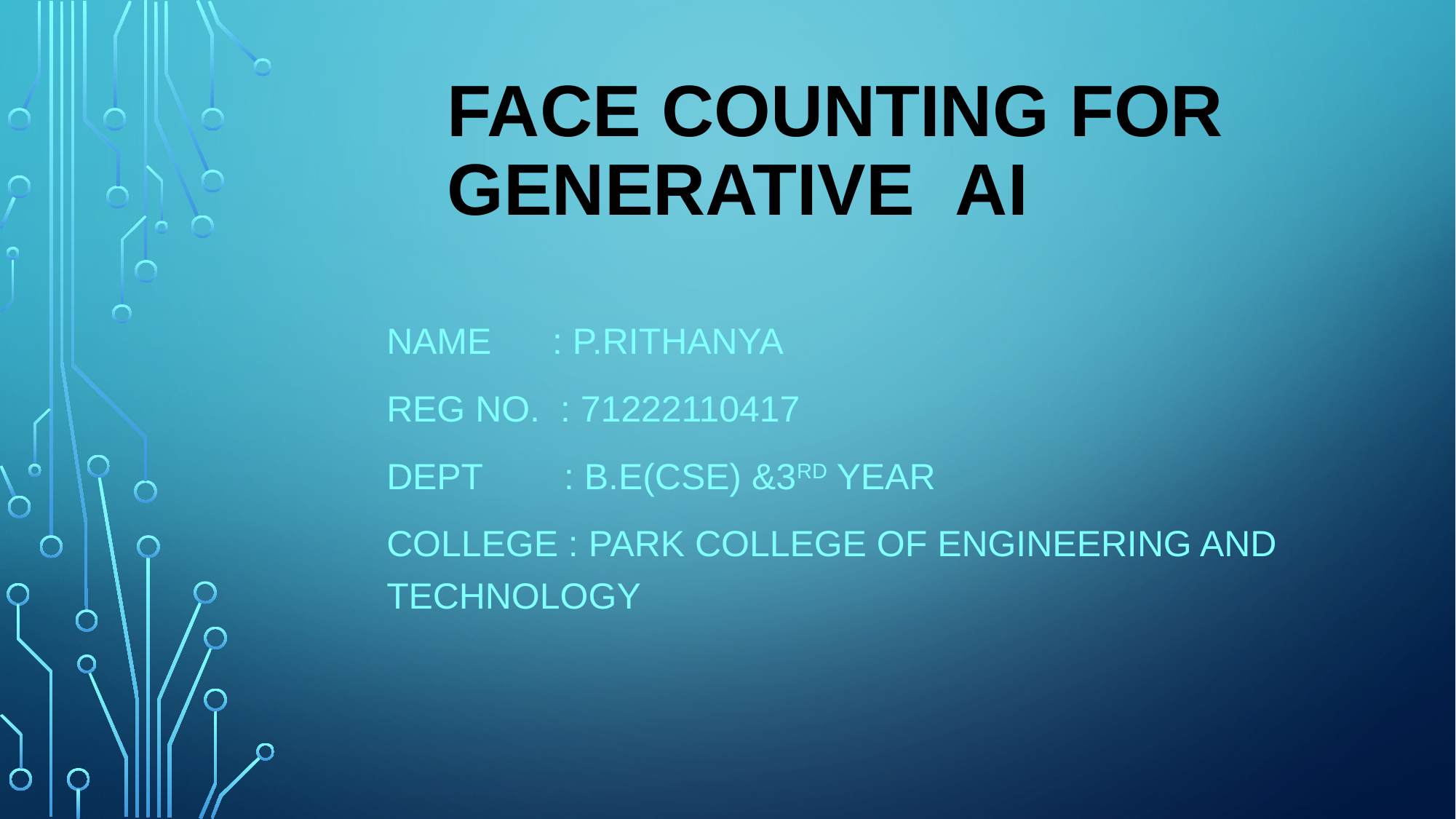

# Face counting for generative  AI
Name      : p.rithanya
Reg no.  : 71222110417
Dept        : B.E(cse) &3rd year
College : park College of engineering and technology